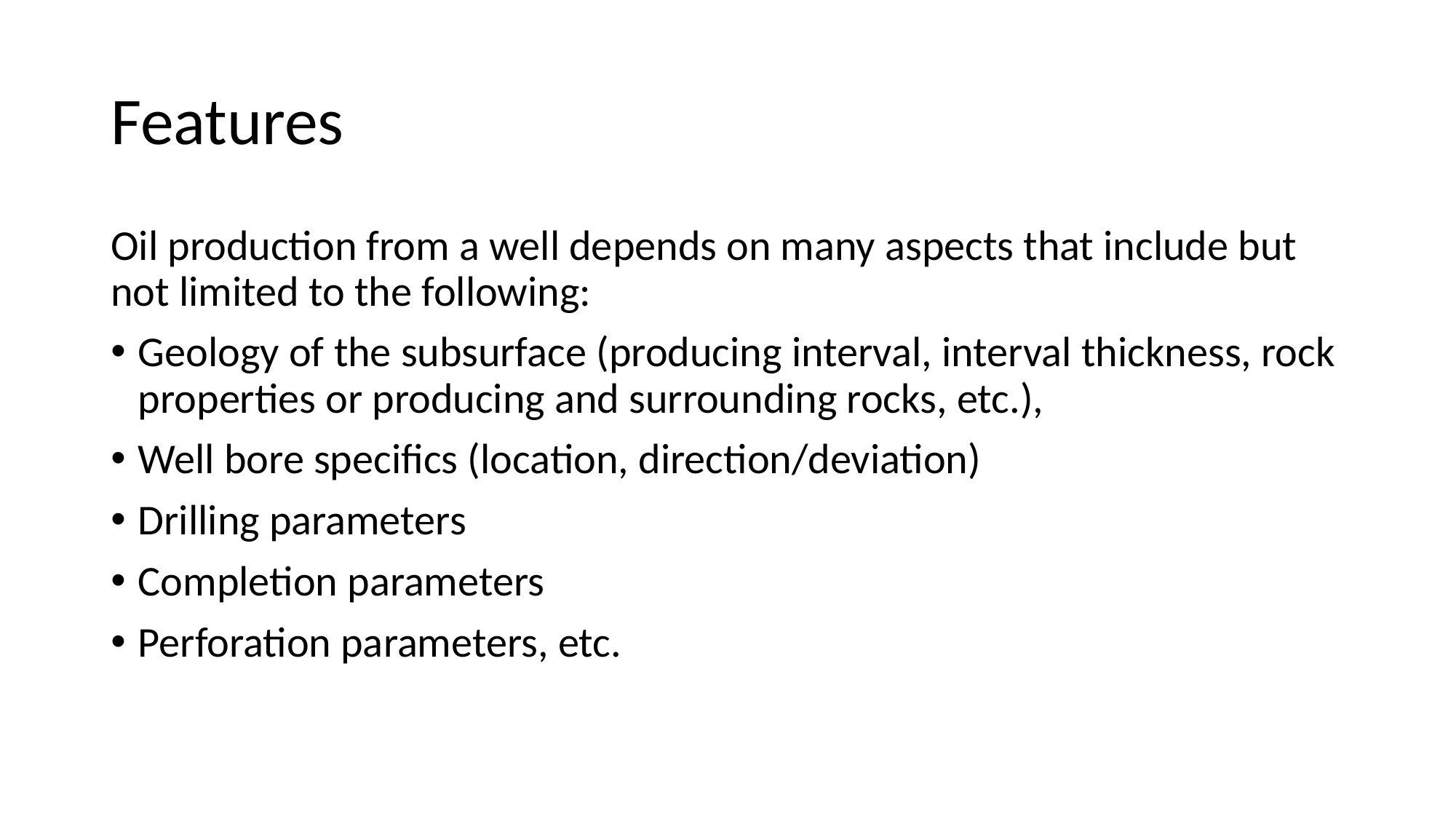

# Features
Oil production from a well depends on many aspects that include but not limited to the following:
Geology of the subsurface (producing interval, interval thickness, rock properties or producing and surrounding rocks, etc.),
Well bore specifics (location, direction/deviation)
Drilling parameters
Completion parameters
Perforation parameters, etc.